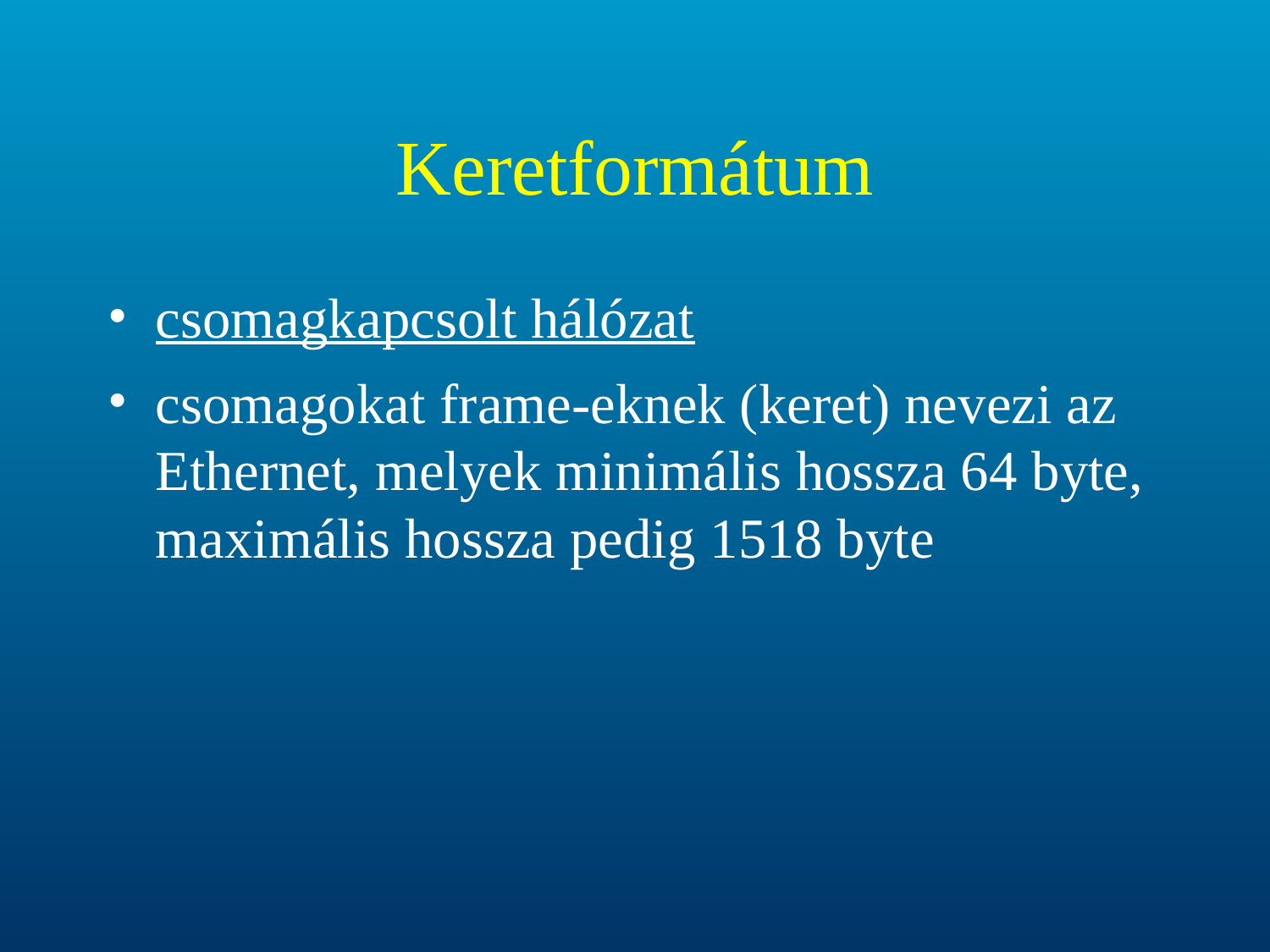

# Keretformátum
csomagkapcsolt hálózat
csomagokat frame-eknek (keret) nevezi az Ethernet, melyek minimális hossza 64 byte, maximális hossza pedig 1518 byte